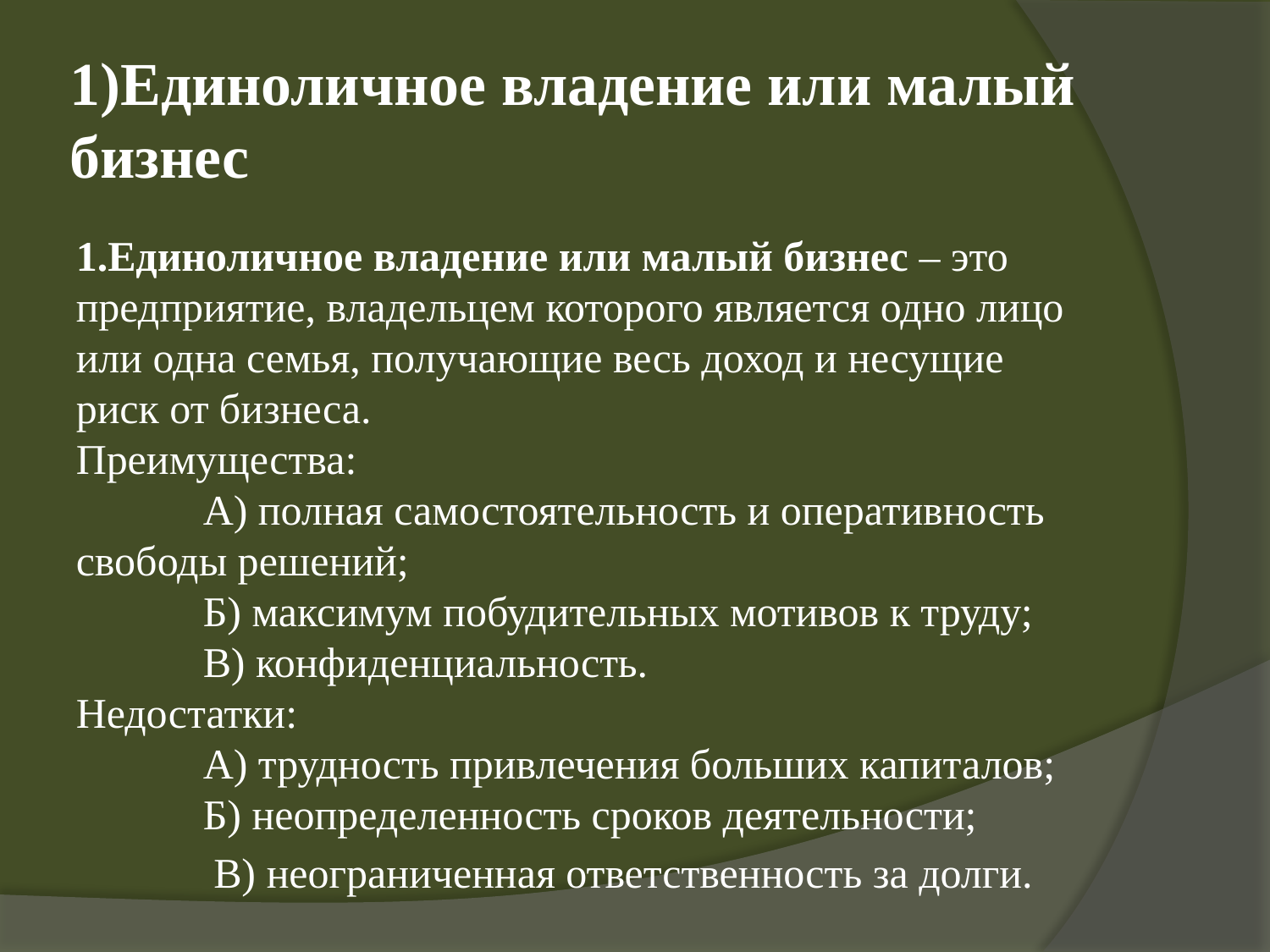

# 1)Единоличное владение или малый бизнес
1.Единоличное владение или малый бизнес – это предприятие, владельцем которого является одно лицо или одна семья, получающие весь доход и несущие риск от бизнеса.
Преимущества:
	А) полная самостоятельность и оперативность свободы решений;
	Б) максимум побудительных мотивов к труду;
	В) конфиденциальность.
Недостатки:
	А) трудность привлечения больших капиталов;
	Б) неопределенность сроков деятельности;
             В) неограниченная ответственность за долги.